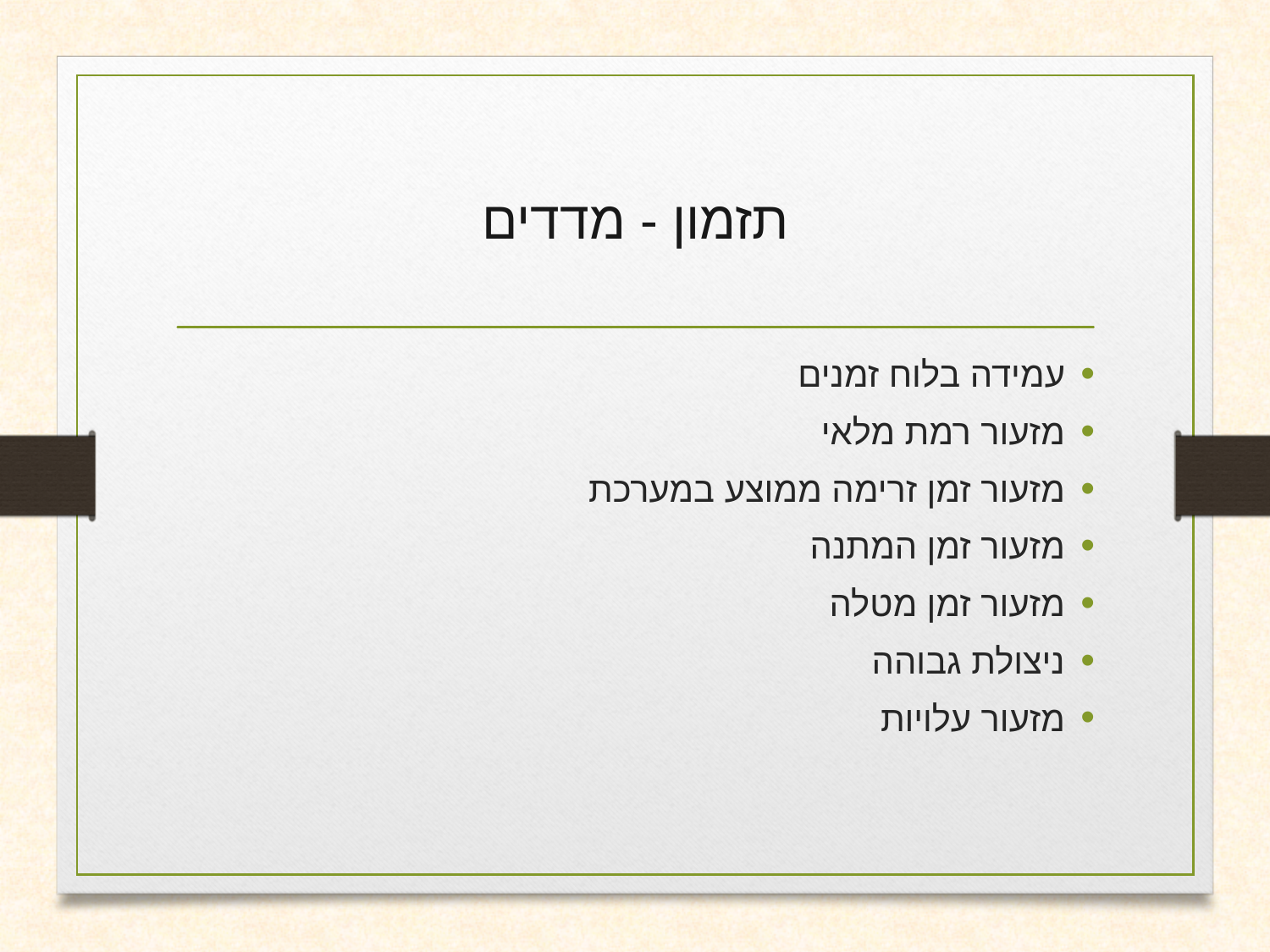

# תזמון - מדדים
עמידה בלוח זמנים
מזעור רמת מלאי
מזעור זמן זרימה ממוצע במערכת
מזעור זמן המתנה
מזעור זמן מטלה
ניצולת גבוהה
מזעור עלויות